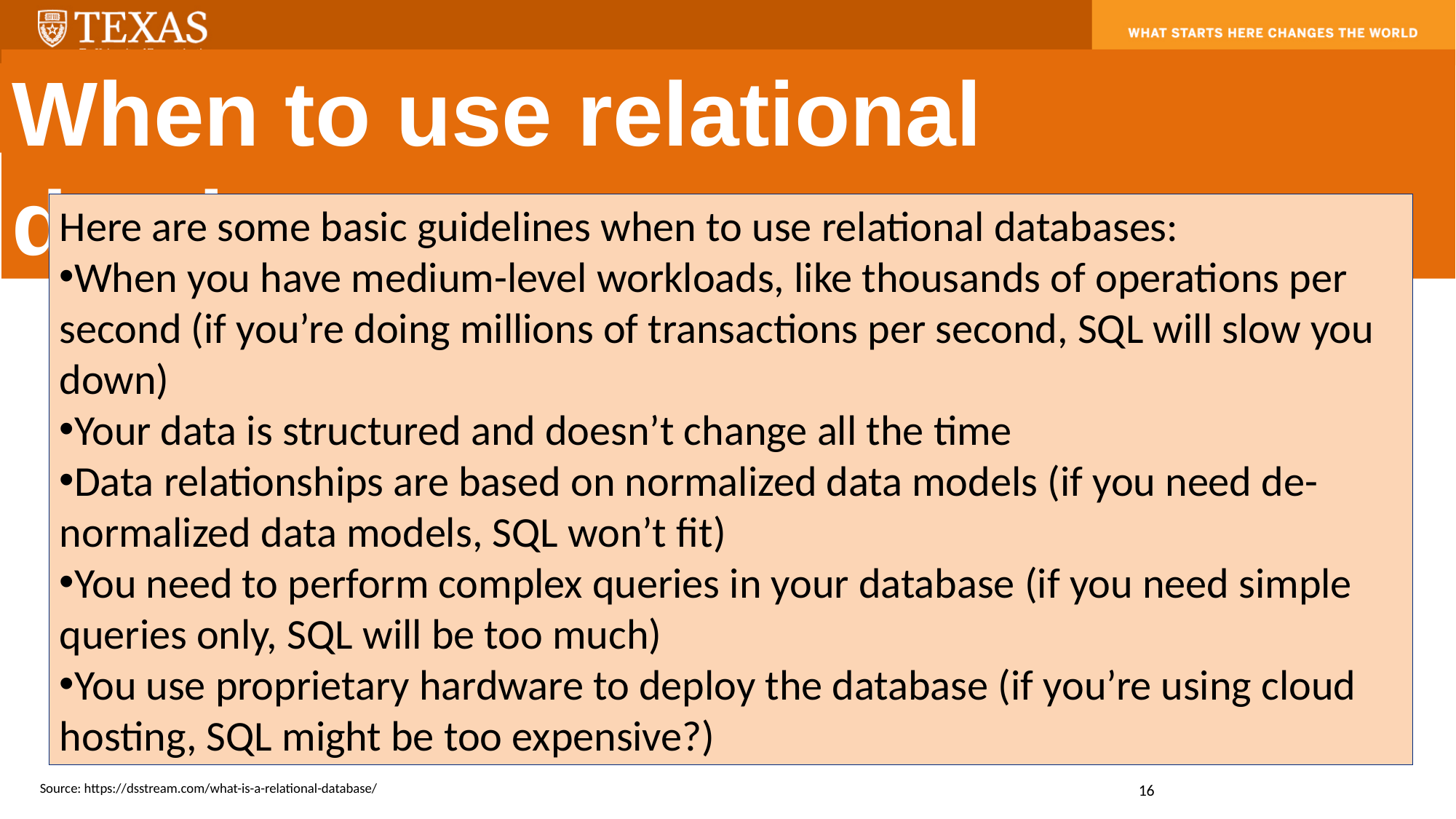

When to use relational databases

Here are some basic guidelines when to use relational databases:
When you have medium-level workloads, like thousands of operations per second (if you’re doing millions of transactions per second, SQL will slow you down)
Your data is structured and doesn’t change all the time
Data relationships are based on normalized data models (if you need de-normalized data models, SQL won’t fit)
You need to perform complex queries in your database (if you need simple queries only, SQL will be too much)
You use proprietary hardware to deploy the database (if you’re using cloud hosting, SQL might be too expensive?)
Source: https://dsstream.com/what-is-a-relational-database/
16